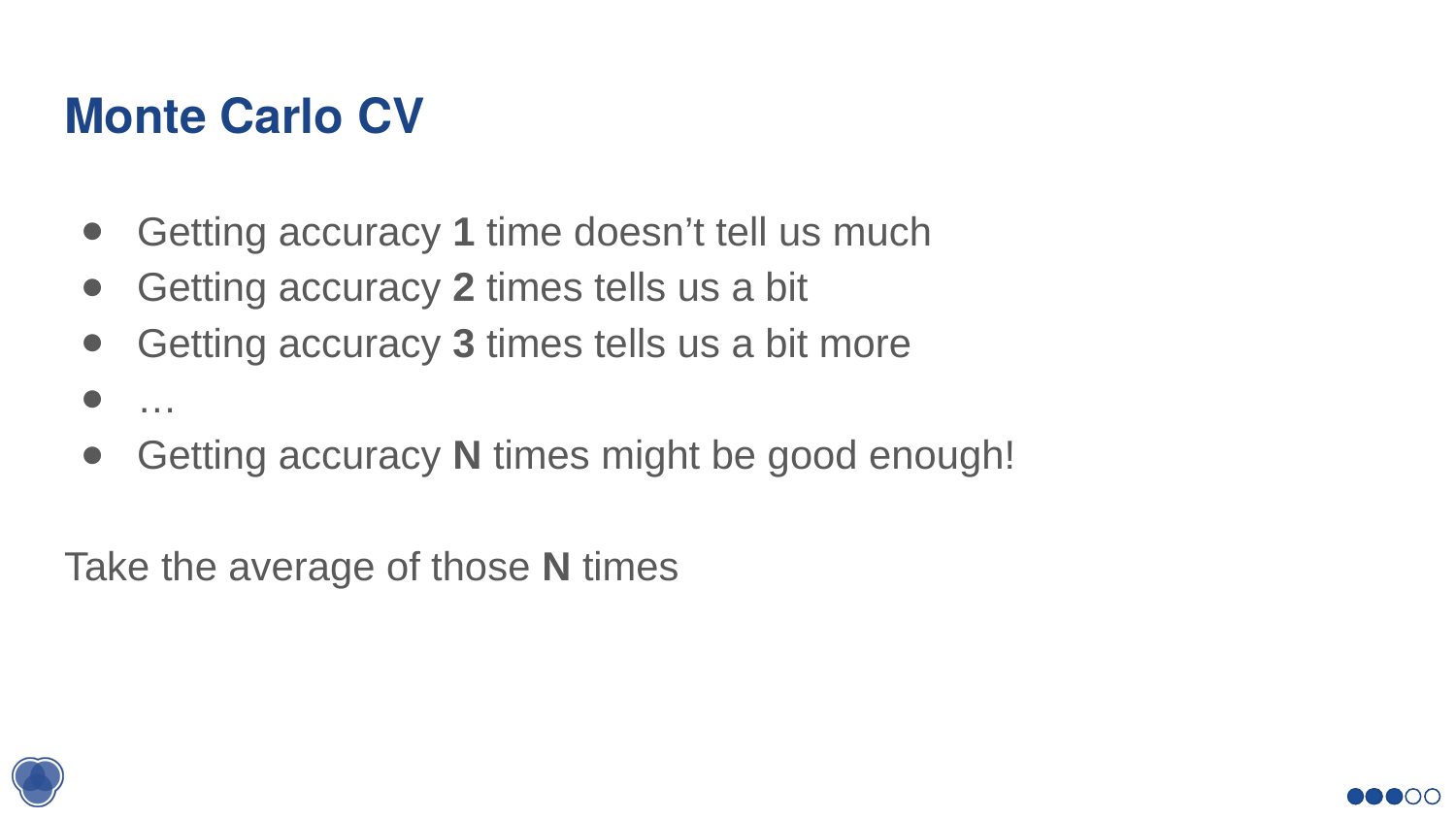

# Monte Carlo CV
Getting accuracy 1 time doesn’t tell us much
Getting accuracy 2 times tells us a bit
Getting accuracy 3 times tells us a bit more
…
Getting accuracy N times might be good enough!

Take the average of those N times